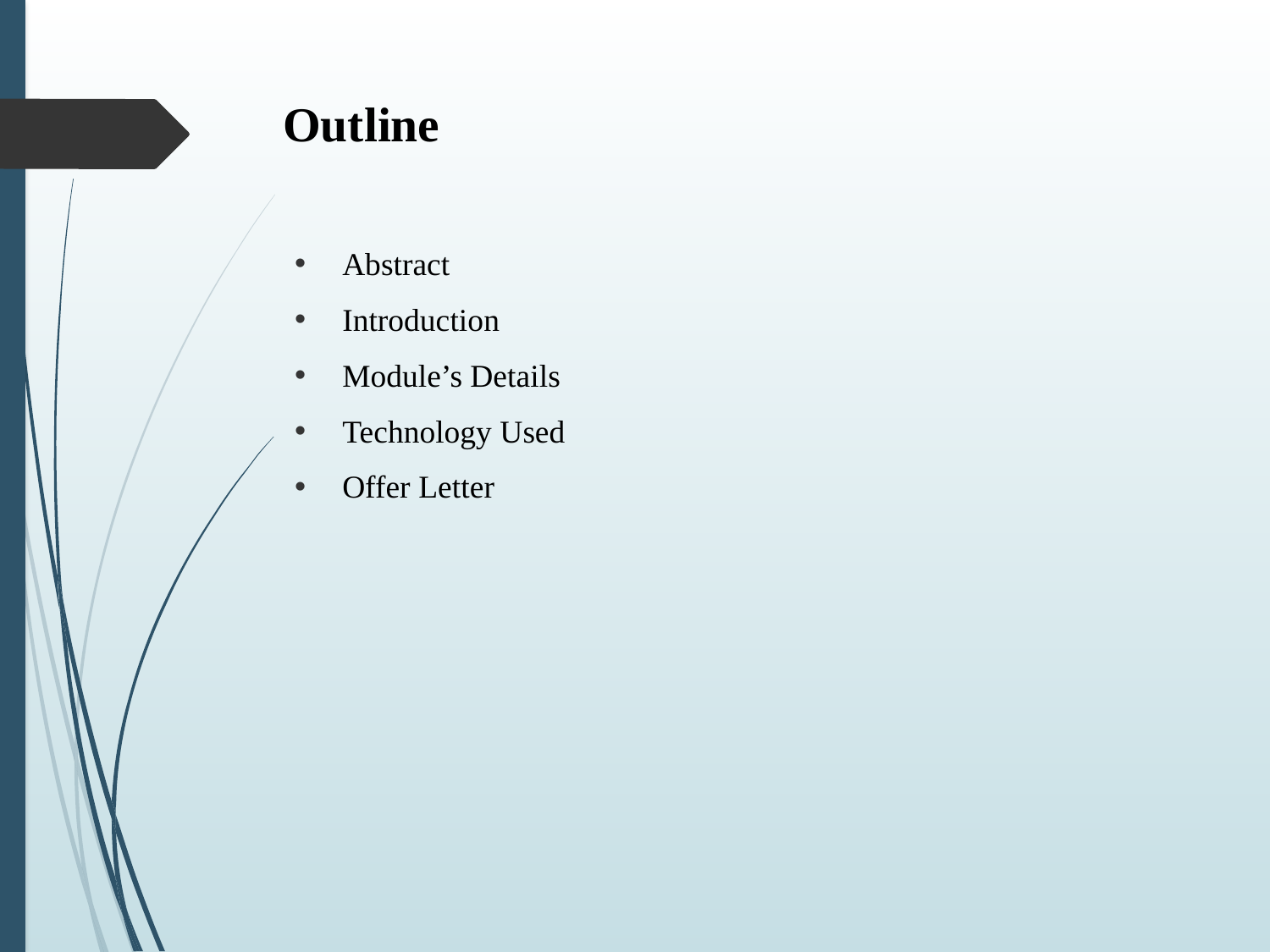

# Outline
Abstract
Introduction
Module’s Details
Technology Used
Offer Letter